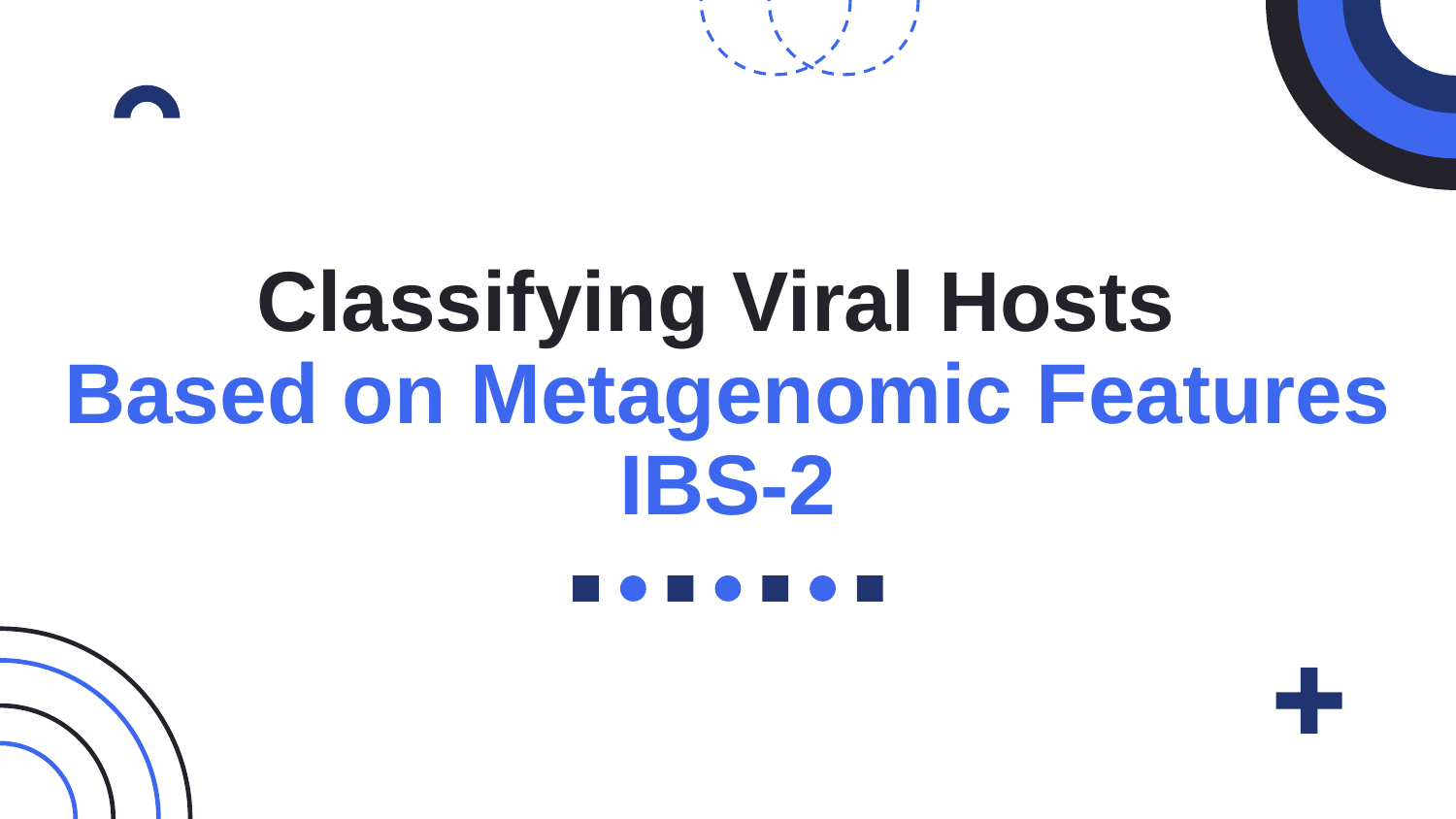

# Classifying Viral Hosts
Based on Metagenomic Features
IBS-2